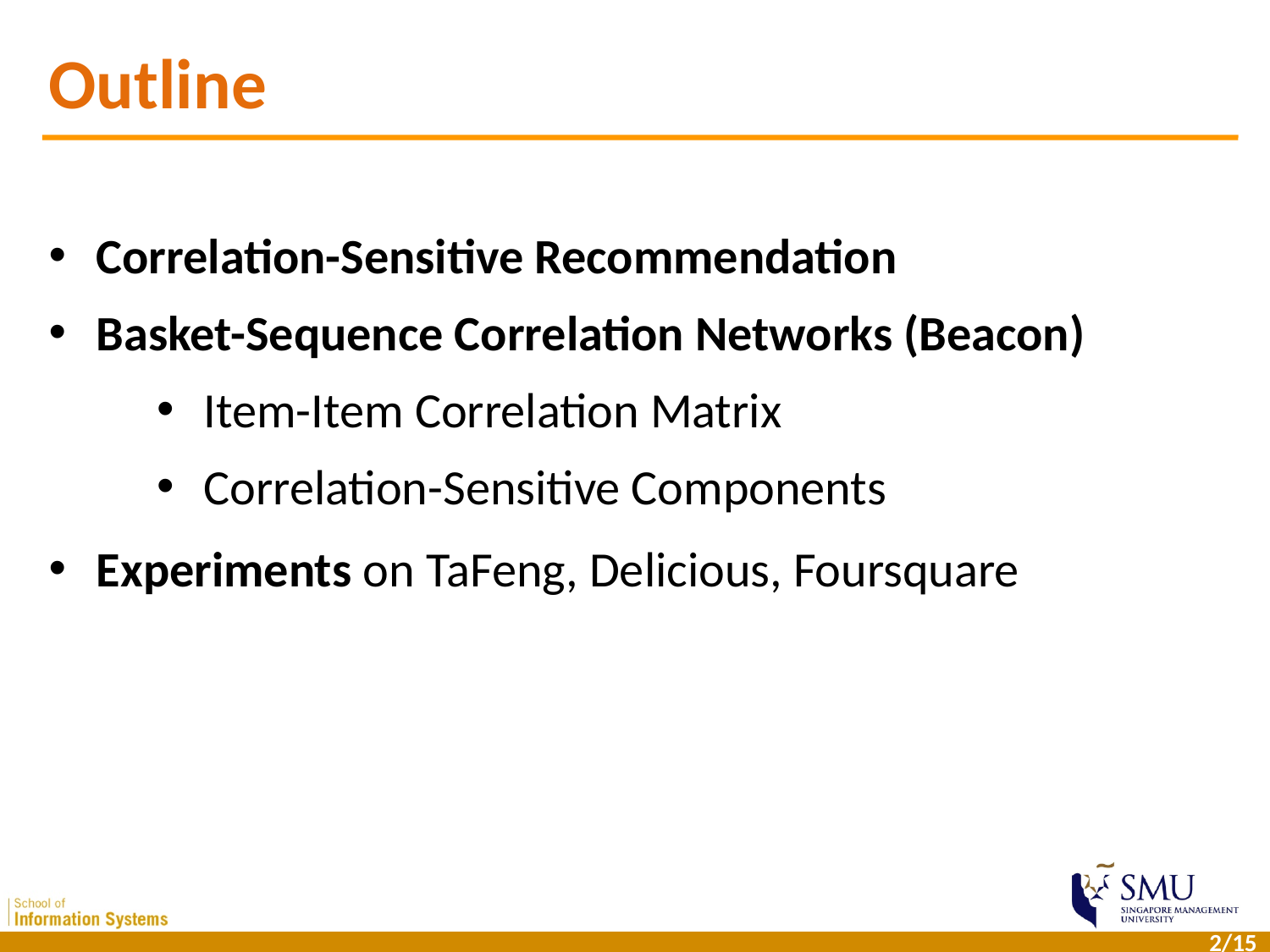

# Outline
Correlation-Sensitive Recommendation
Basket-Sequence Correlation Networks (Beacon)
Item-Item Correlation Matrix
Correlation-Sensitive Components

Experiments on TaFeng, Delicious, Foursquare
2/15